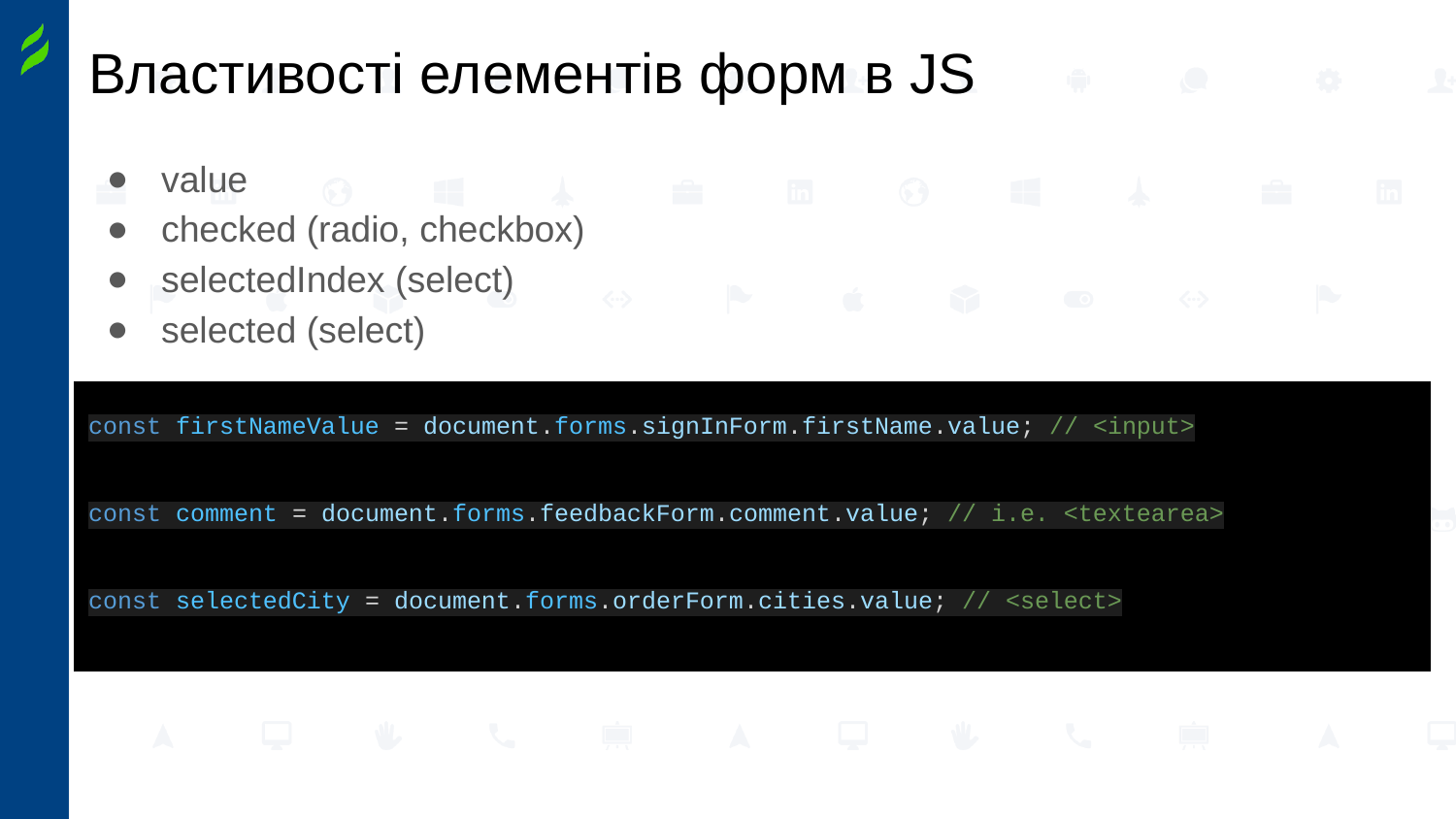

# Властивості елементів форм в JS
value
checked (radio, checkbox)
selectedIndex (select)
selected (select)
const firstNameValue = document.forms.signInForm.firstName.value; // <input>

const comment = document.forms.feedbackForm.comment.value; // i.e. <textearea>

const selectedCity = document.forms.orderForm.cities.value; // <select>